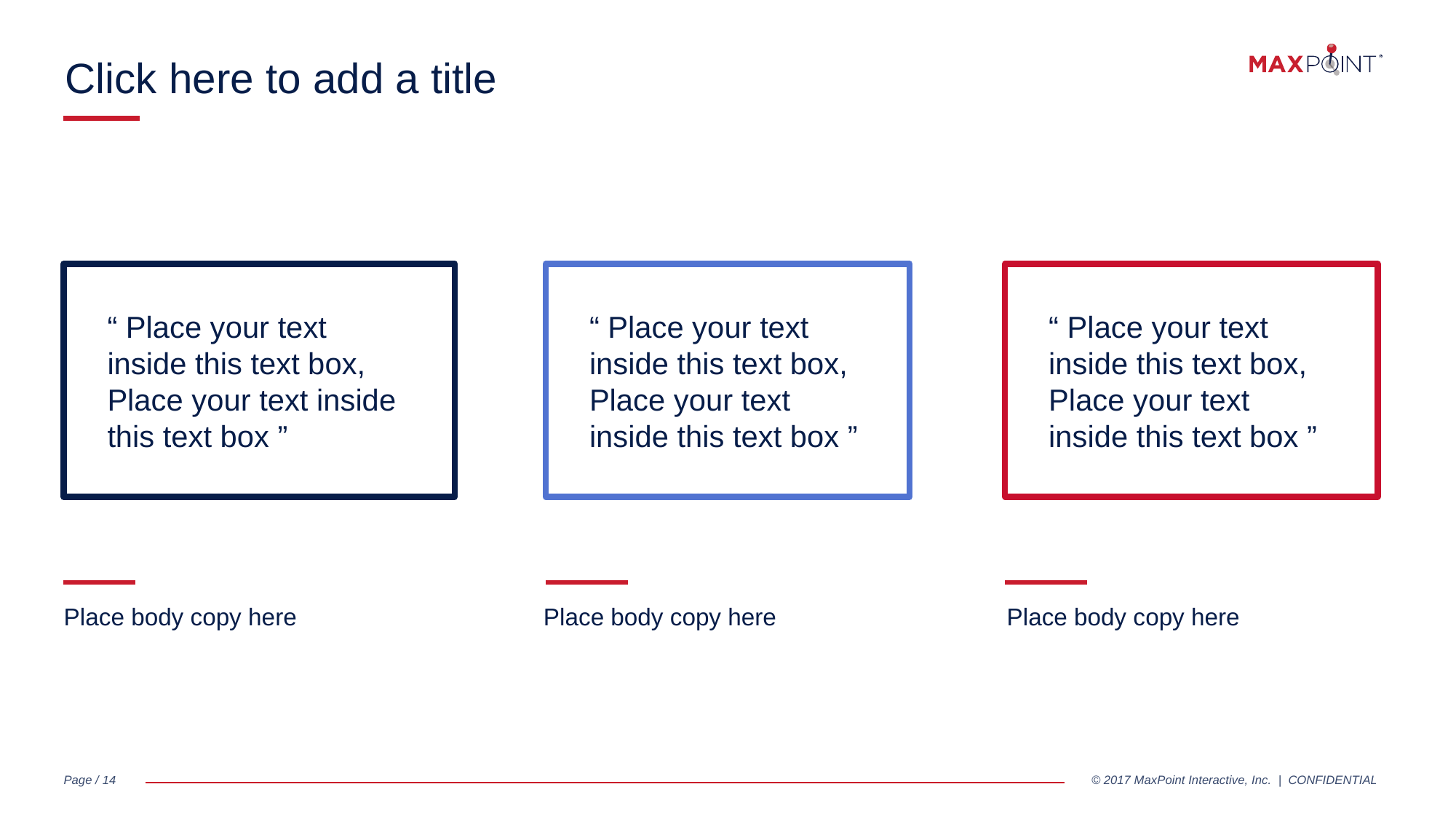

Click here to add a title

“ Place your text inside this text box, Place your text inside this text box ”
“ Place your text inside this text box, Place your text inside this text box ”
“ Place your text inside this text box, Place your text inside this text box ”
Place body copy here
Place body copy here

Place body copy here